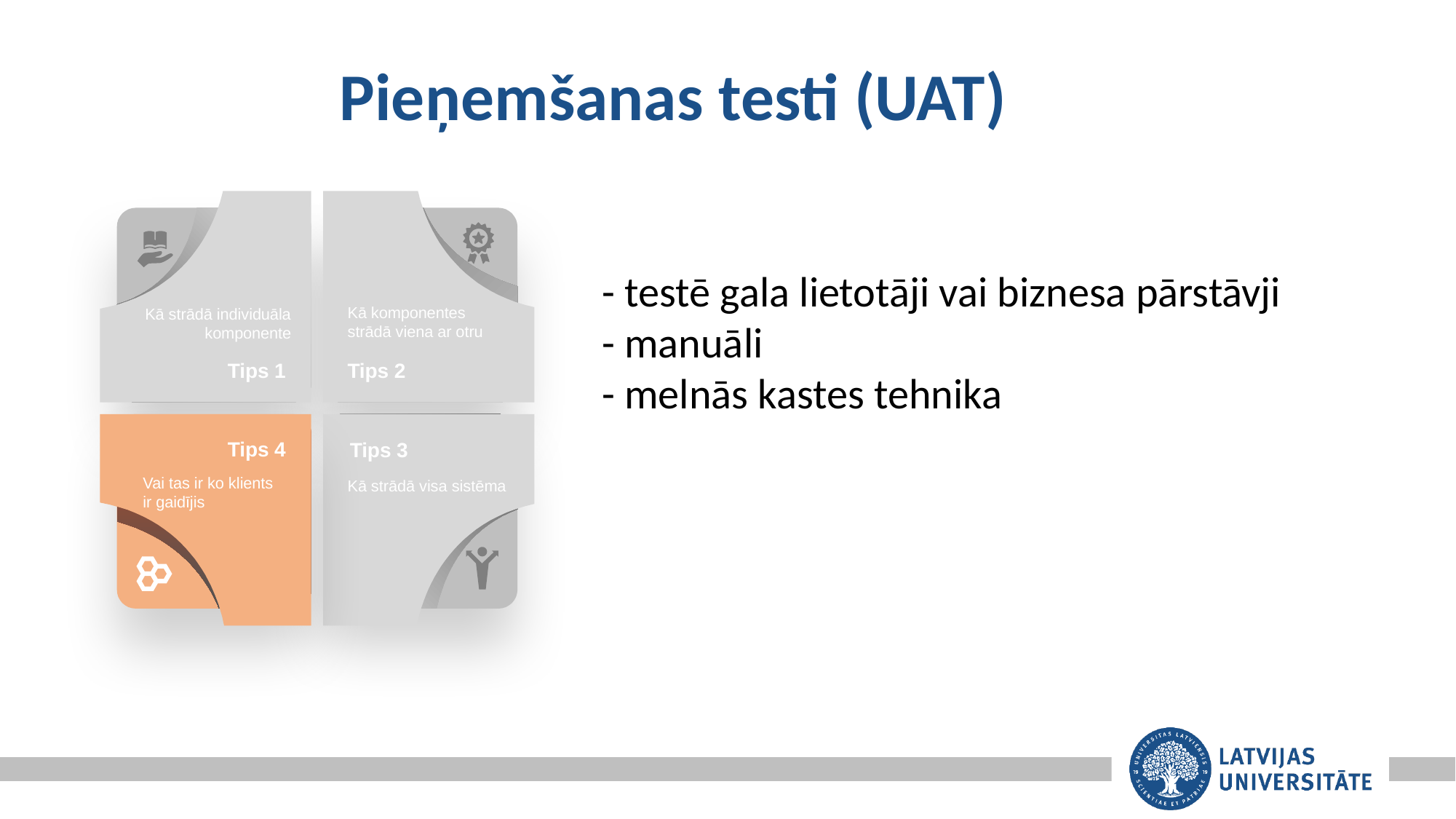

Pieņemšanas testi (UAT)

- testē gala lietotāji vai biznesa pārstāvji
- manuāli
- melnās kastes tehnika
Kā komponentes strādā viena ar otru
Kā strādā individuāla komponente
Tips 1
Tips 2
Tips 4
Tips 3
Vai tas ir ko klients ir gaidījis
Kā strādā visa sistēma